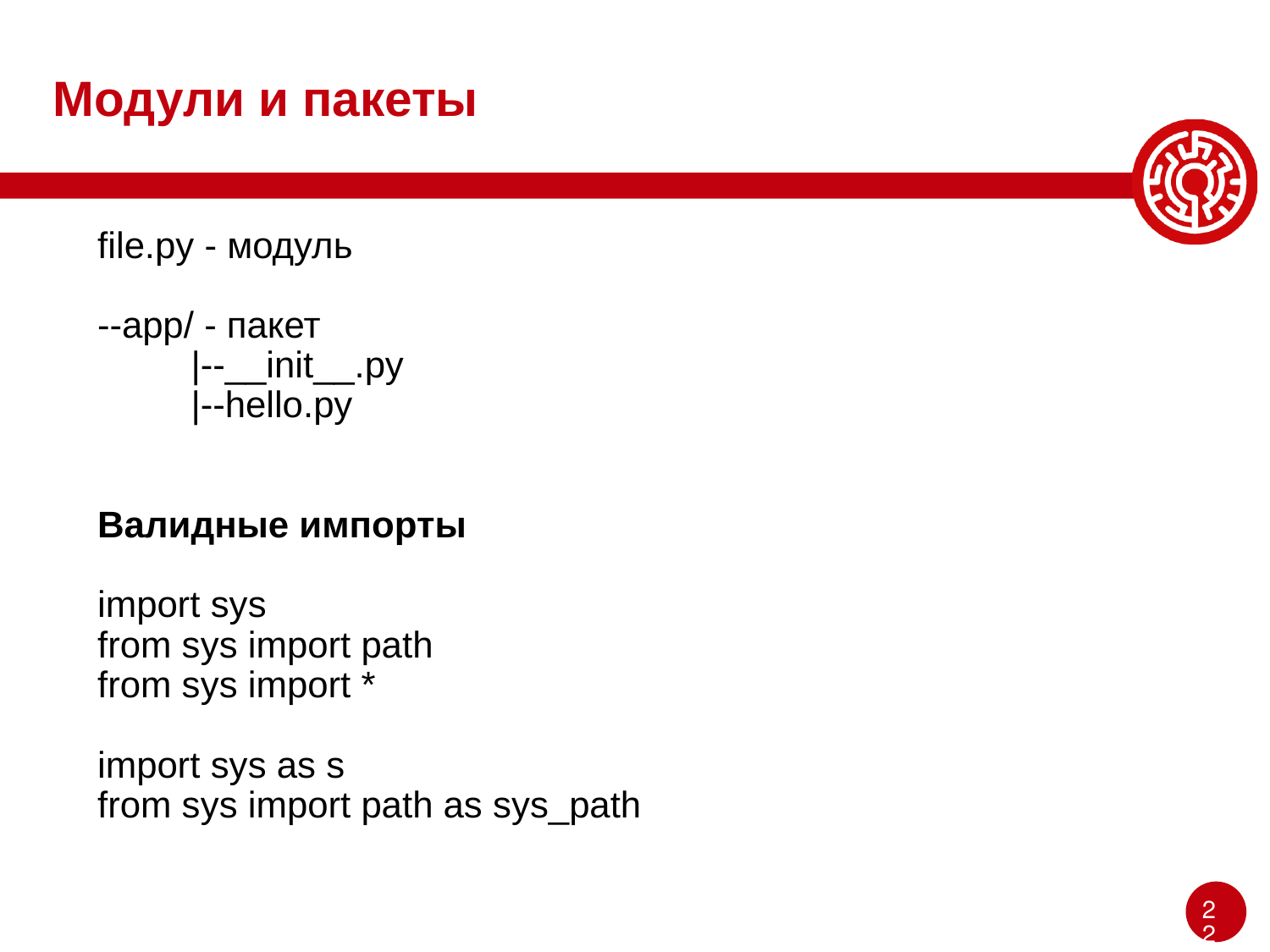

# Модули и пакеты
file.py - модуль

--app/ - пакет
         |--__init__.py
         |--hello.py

Валидные импорты

import sys
from sys import path
from sys import *

import sys as s
from sys import path as sys_path

22